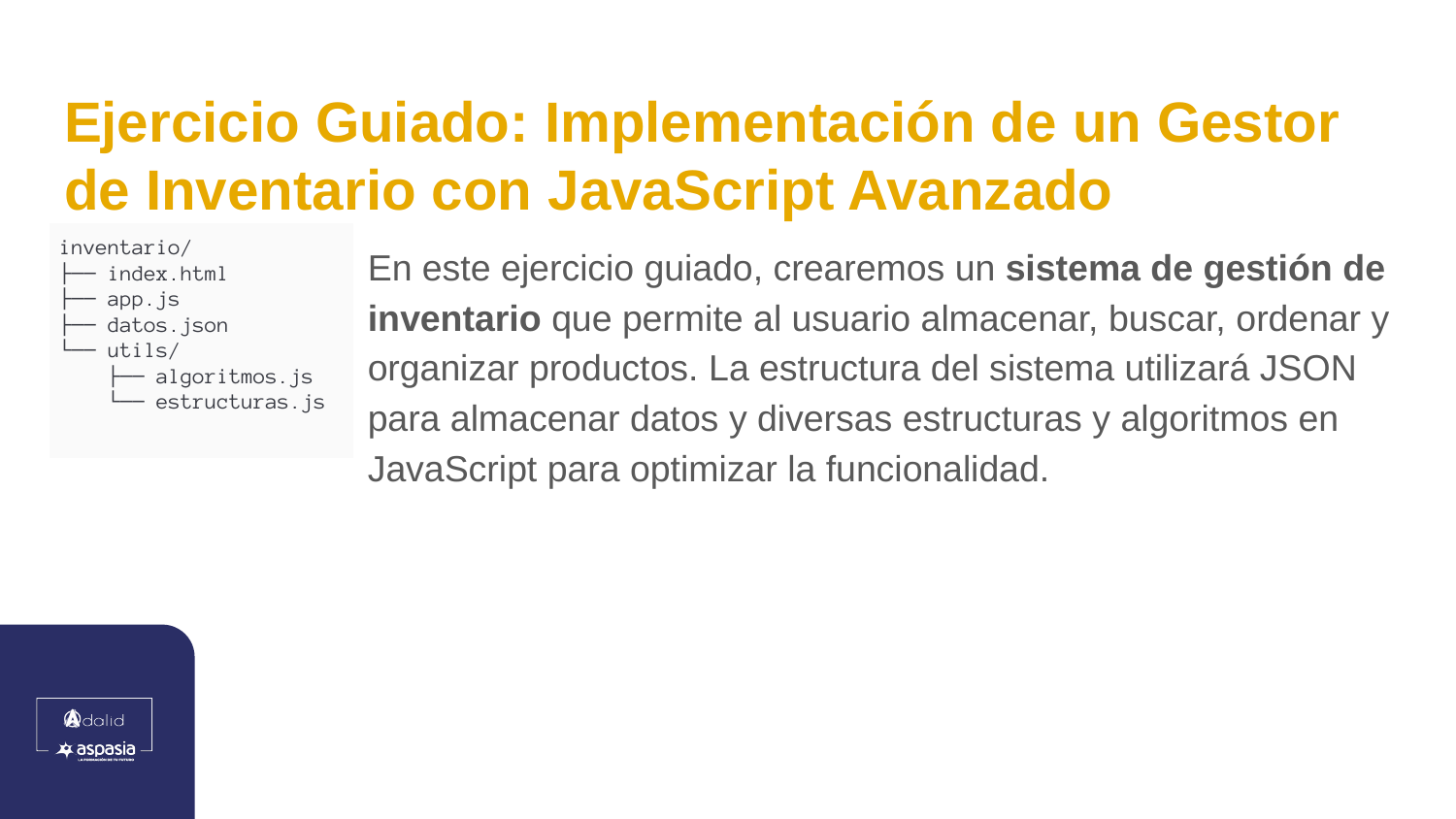

# Ejercicio Guiado: Implementación de un Gestor de Inventario con JavaScript Avanzado
| inventario/ ├── index.html ├── app.js ├── datos.json └── utils/ ├── algoritmos.js └── estructuras.js |
| --- |
En este ejercicio guiado, crearemos un sistema de gestión de inventario que permite al usuario almacenar, buscar, ordenar y organizar productos. La estructura del sistema utilizará JSON para almacenar datos y diversas estructuras y algoritmos en JavaScript para optimizar la funcionalidad.